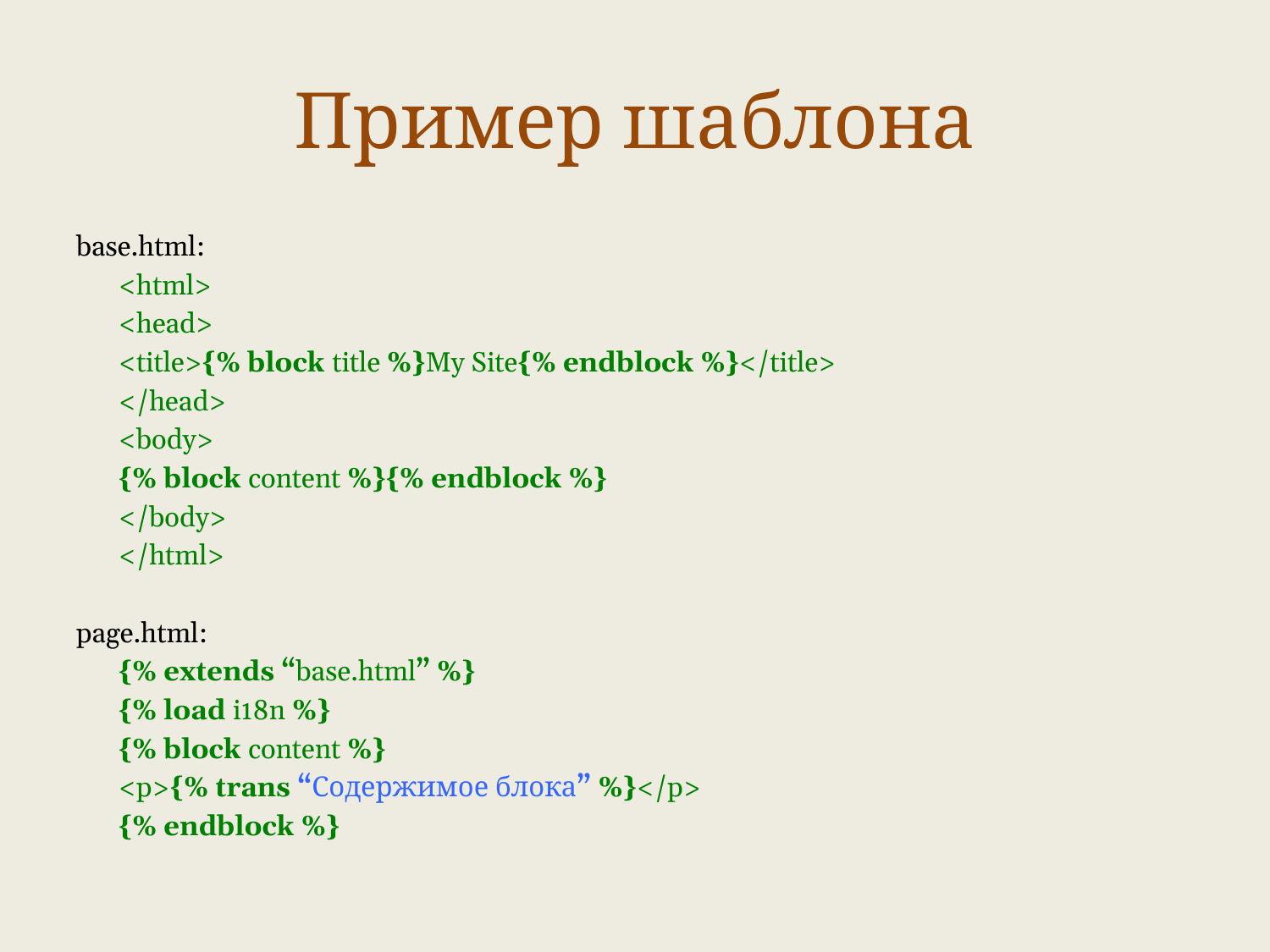

# Пример шаблона
base.html:
	<html>
			<head>
				<title>{% block title %}My Site{% endblock %}</title>
			</head>
			<body>
				{% block content %}{% endblock %}
			</body>
	</html>

page.html:
	{% extends “base.html” %}
	{% load i18n %}
	{% block content %}
			<p>{% trans “Содержимое блока” %}</p>
	{% endblock %}